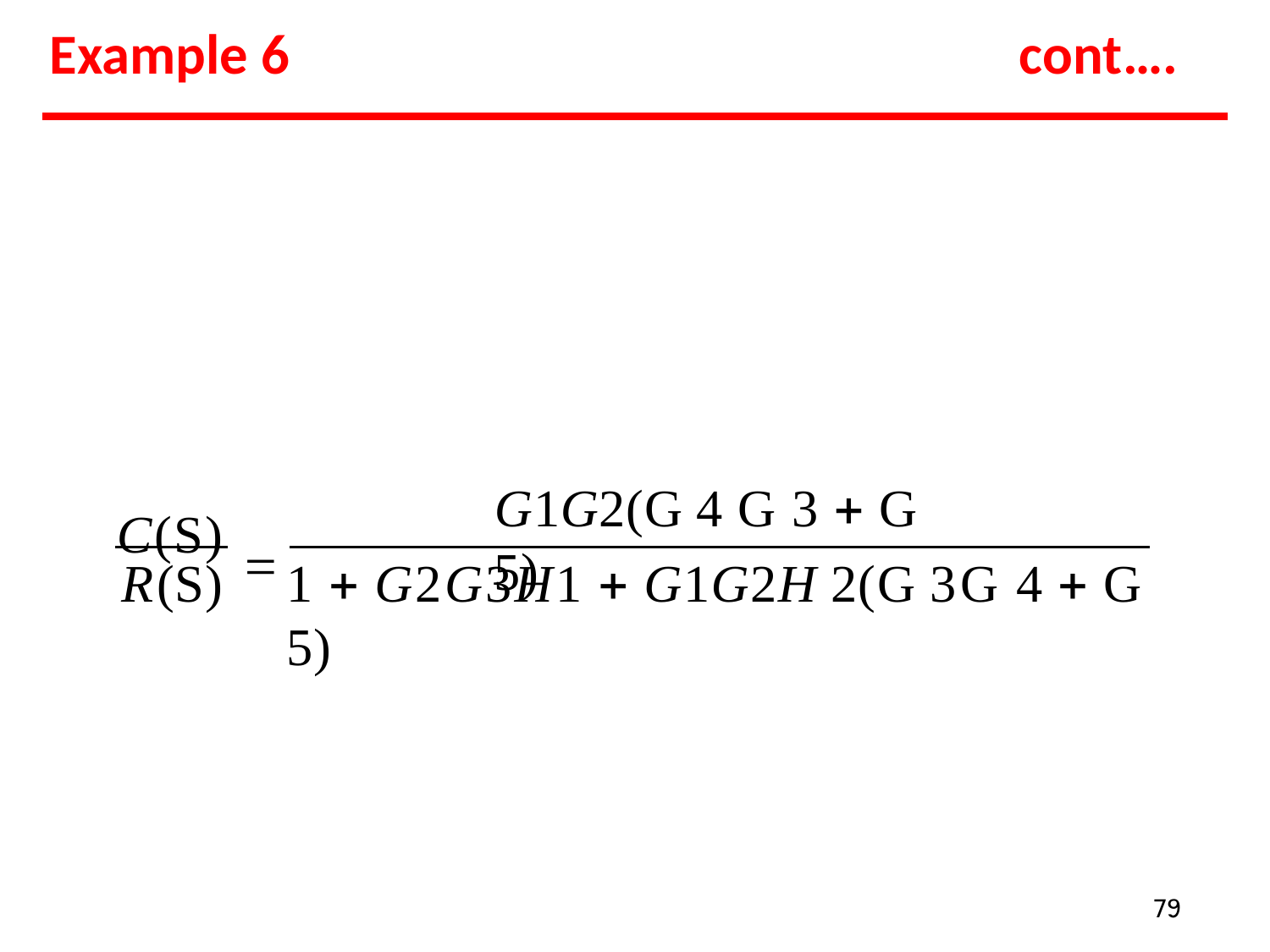

# Example 6
cont….

C(S) =
G1G2(G 4 G 3 + G 5)
R(S)
1 + G2G3H1 + G1G2H 2(G 3G 4 + G 5)

79